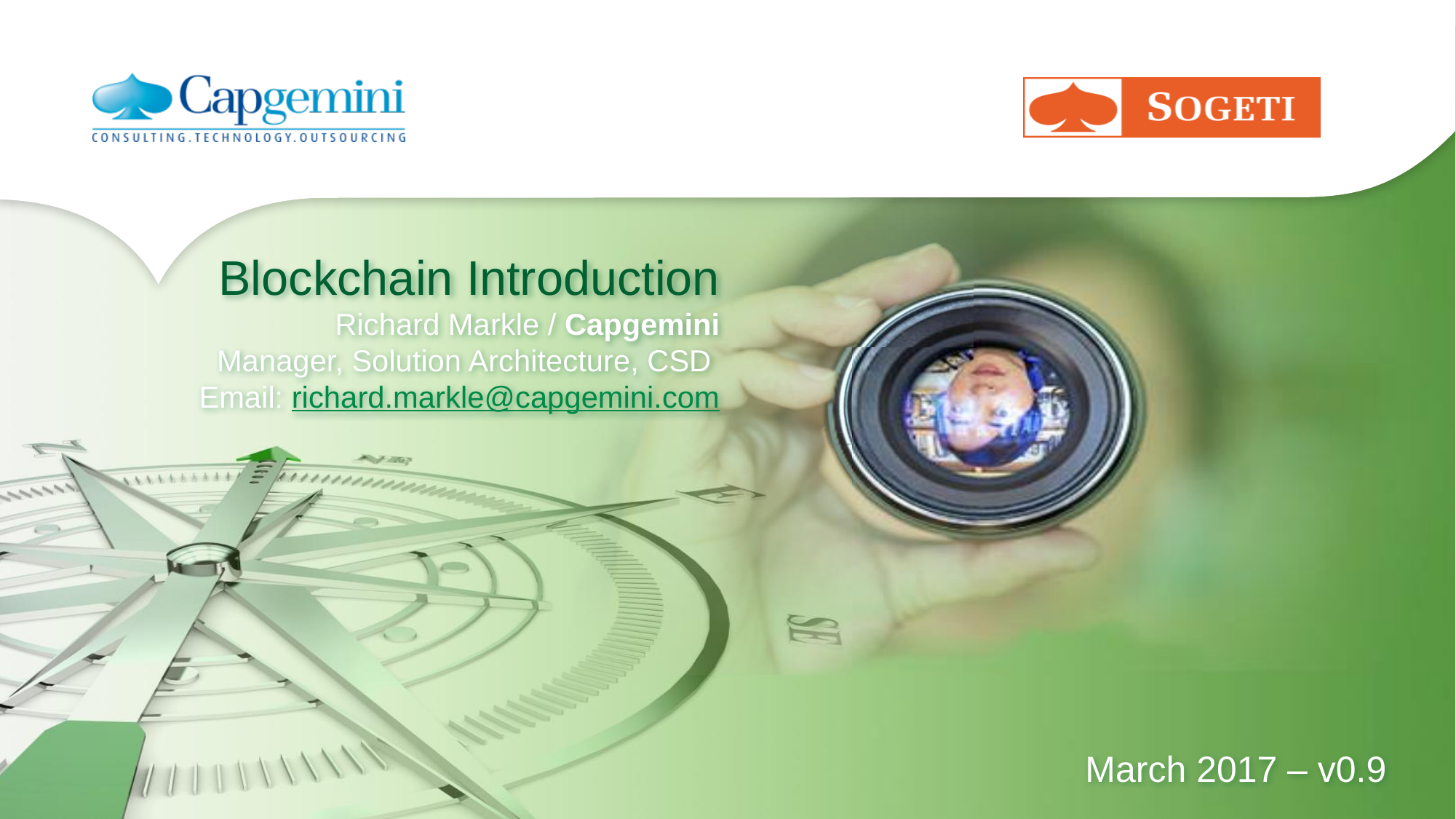

Blockchain Introduction
Richard Markle / Capgemini
Manager, Solution Architecture, CSD
Email: richard.markle@capgemini.com
March 2017 – v0.9